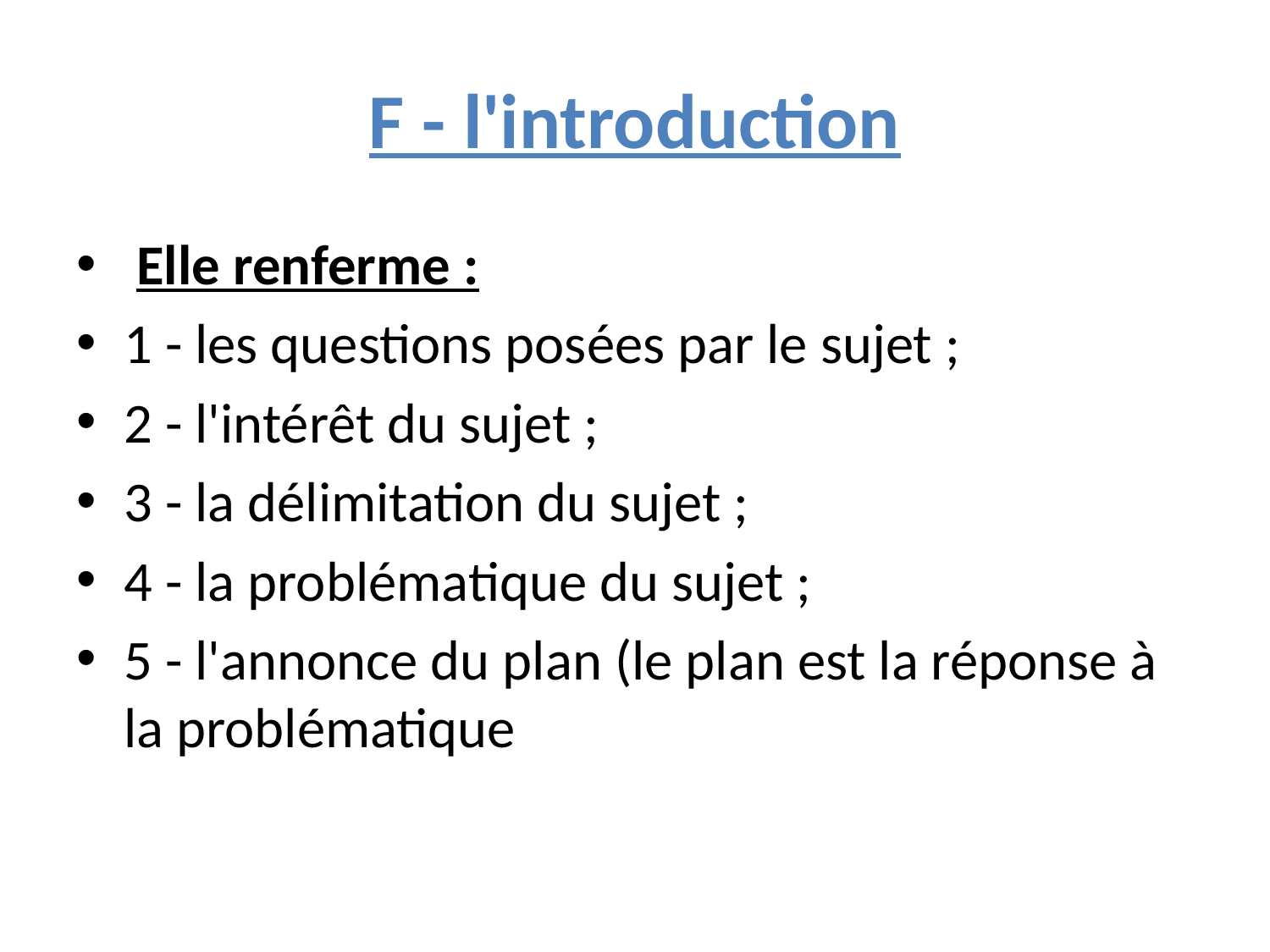

# F - l'introduction
 Elle renferme :
1 - les questions posées par le sujet ;
2 - l'intérêt du sujet ;
3 - la délimitation du sujet ;
4 - la problématique du sujet ;
5 - l'annonce du plan (le plan est la réponse à la problématique